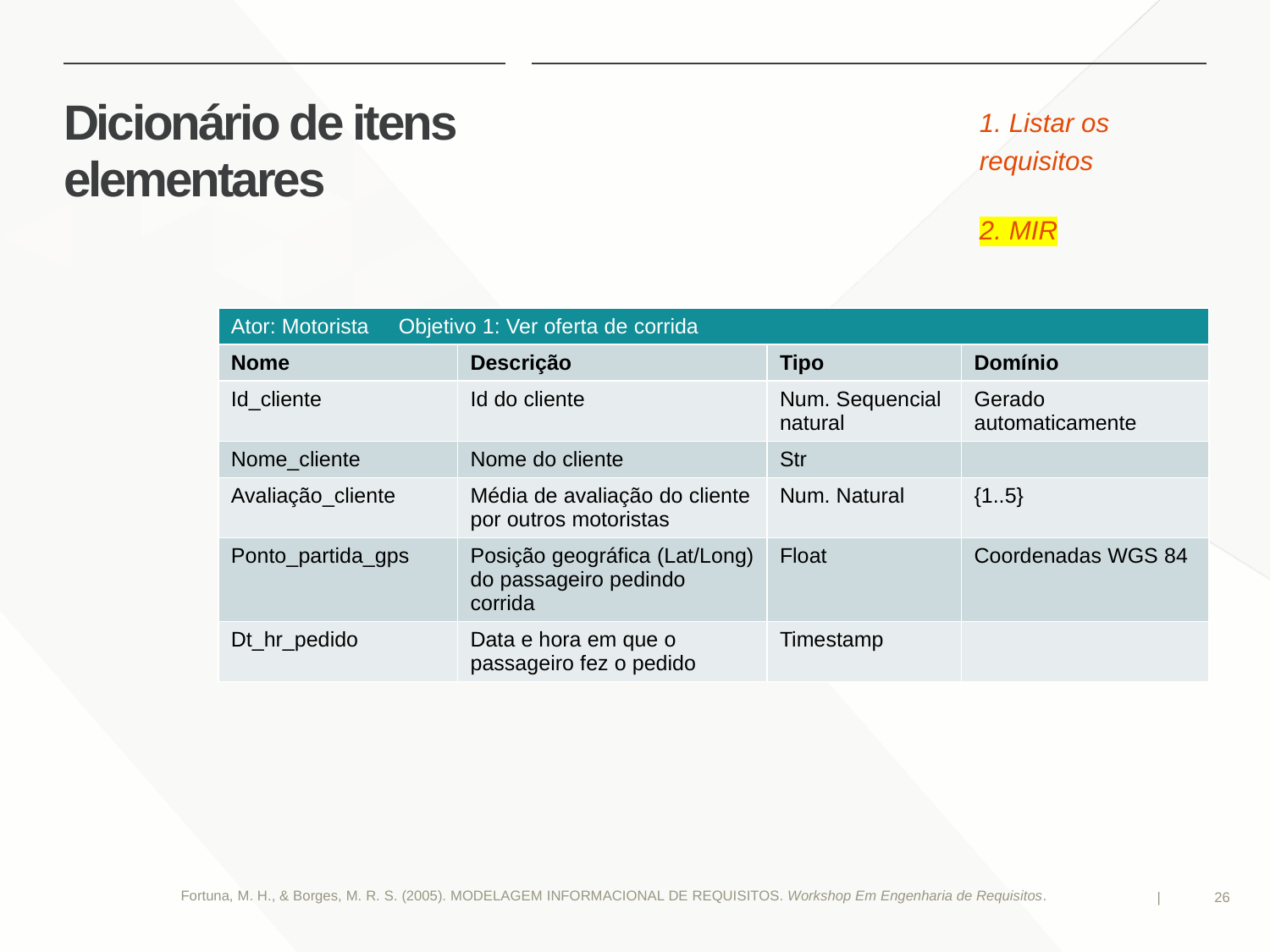

1. Listar os requisitos
2. MIR
# Dicionário de itens elementares
| Ator: Motorista Objetivo 1: Ver oferta de corrida |  |  |  |
| --- | --- | --- | --- |
| Nome | Descrição | Tipo | Domínio |
| Id\_cliente | Id do cliente | Num. Sequencial natural | Gerado automaticamente |
| Nome\_cliente | Nome do cliente | Str |  |
| Avaliação\_cliente | Média de avaliação do cliente por outros motoristas | Num. Natural | {1..5} |
| Ponto\_partida\_gps | Posição geográfica (Lat/Long) do passageiro pedindo corrida | Float | Coordenadas WGS 84 |
| Dt\_hr\_pedido | Data e hora em que o passageiro fez o pedido | Timestamp |  |
Fortuna, M. H., & Borges, M. R. S. (2005). MODELAGEM INFORMACIONAL DE REQUISITOS. Workshop Em Engenharia de Requisitos.